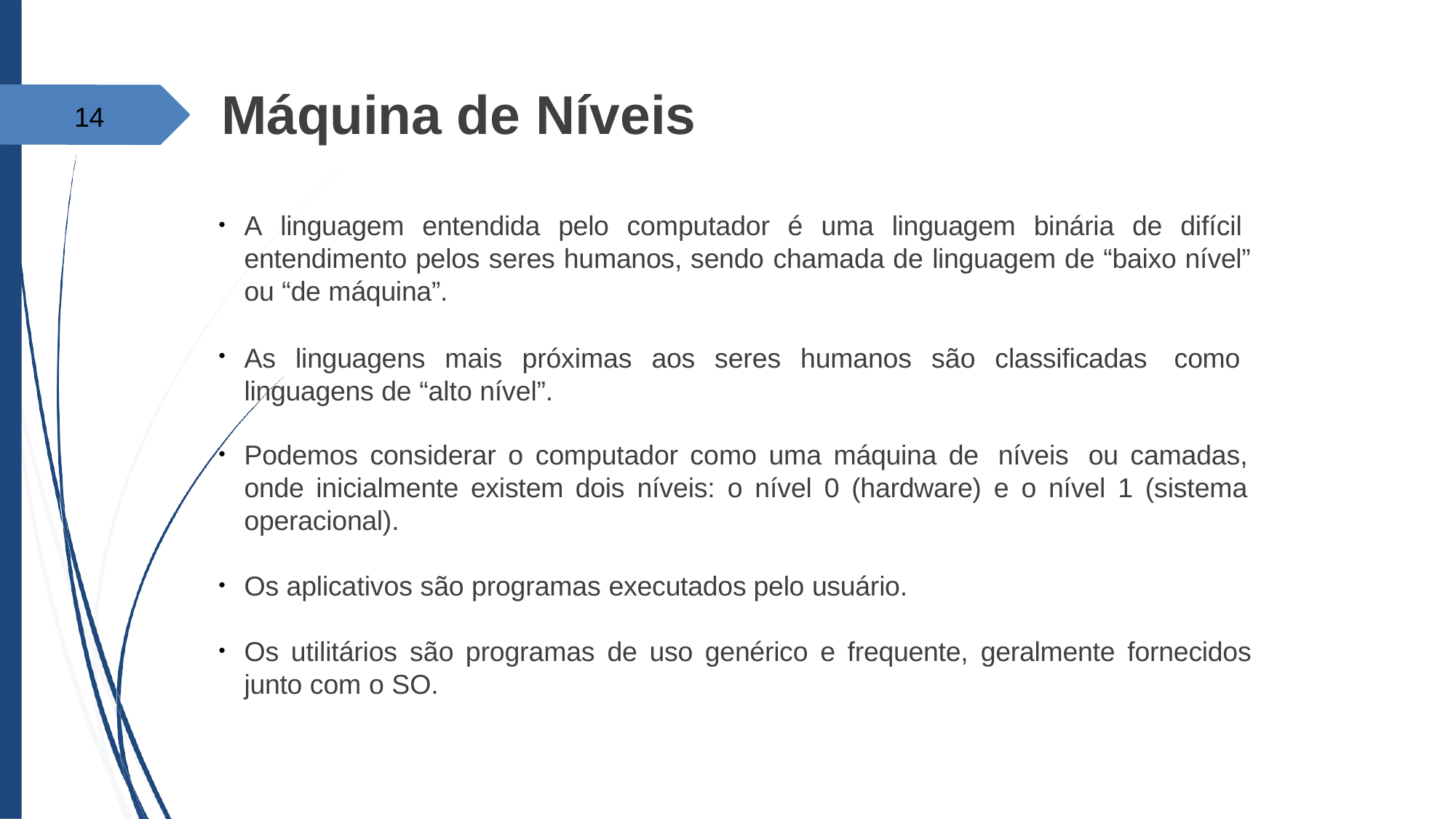

# Máquina de Níveis
14
A linguagem entendida pelo computador é uma linguagem binária de difícil  entendimento pelos seres humanos, sendo chamada de linguagem de “baixo nível”  ou “de máquina”.

As linguagens mais próximas aos seres humanos são classificadas como  linguagens de “alto nível”.
●
●
Podemos considerar o computador como uma máquina de níveis ou camadas,  onde inicialmente existem dois níveis: o nível 0 (hardware) e o nível 1 (sistema  operacional).
●
Os aplicativos são programas executados pelo usuário.
●
Os utilitários são programas de uso genérico e frequente, geralmente fornecidos  junto com o SO.
●